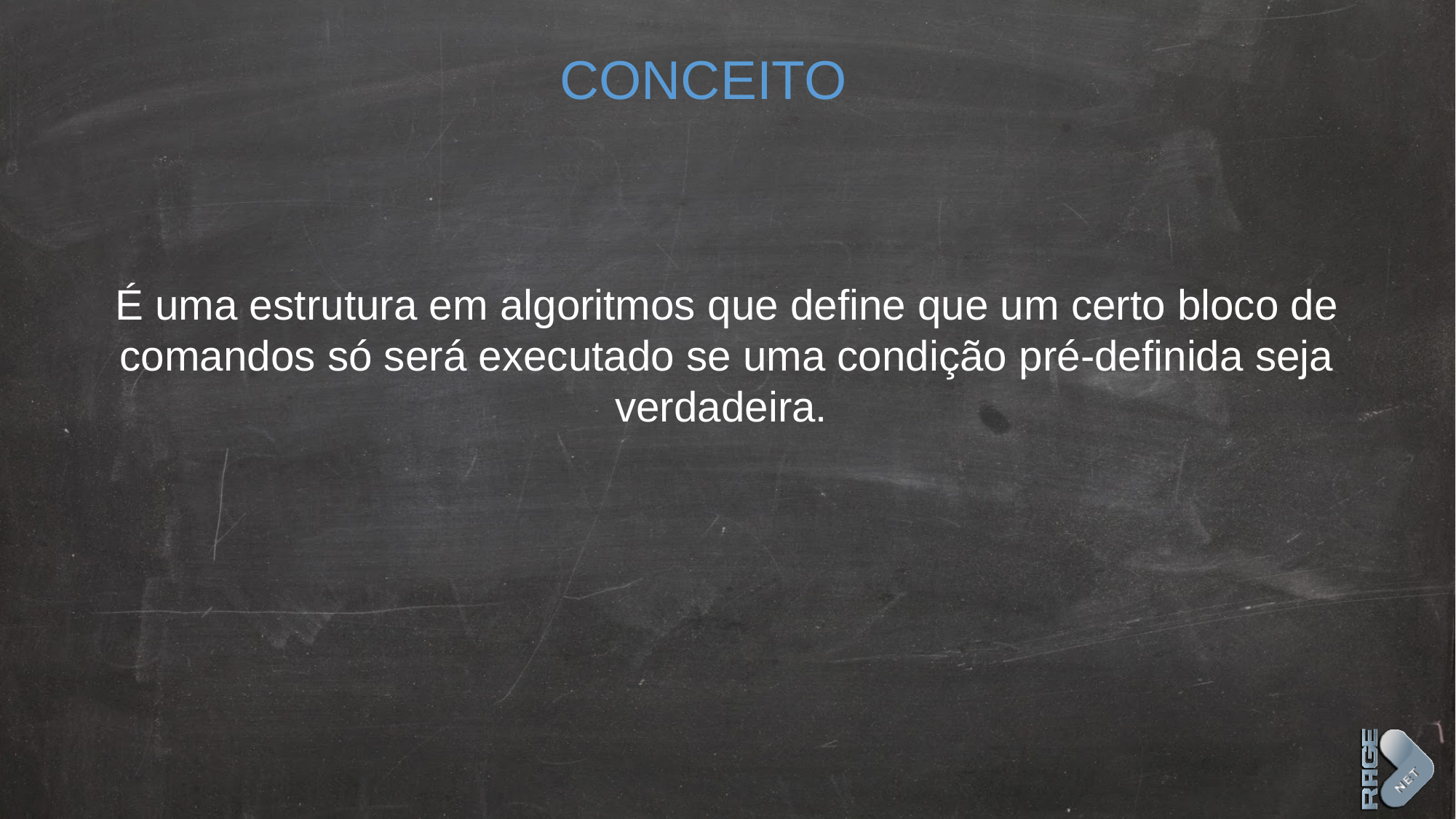

CONCEITO
É uma estrutura em algoritmos que define que um certo bloco de comandos só será executado se uma condição pré-definida seja verdadeira.